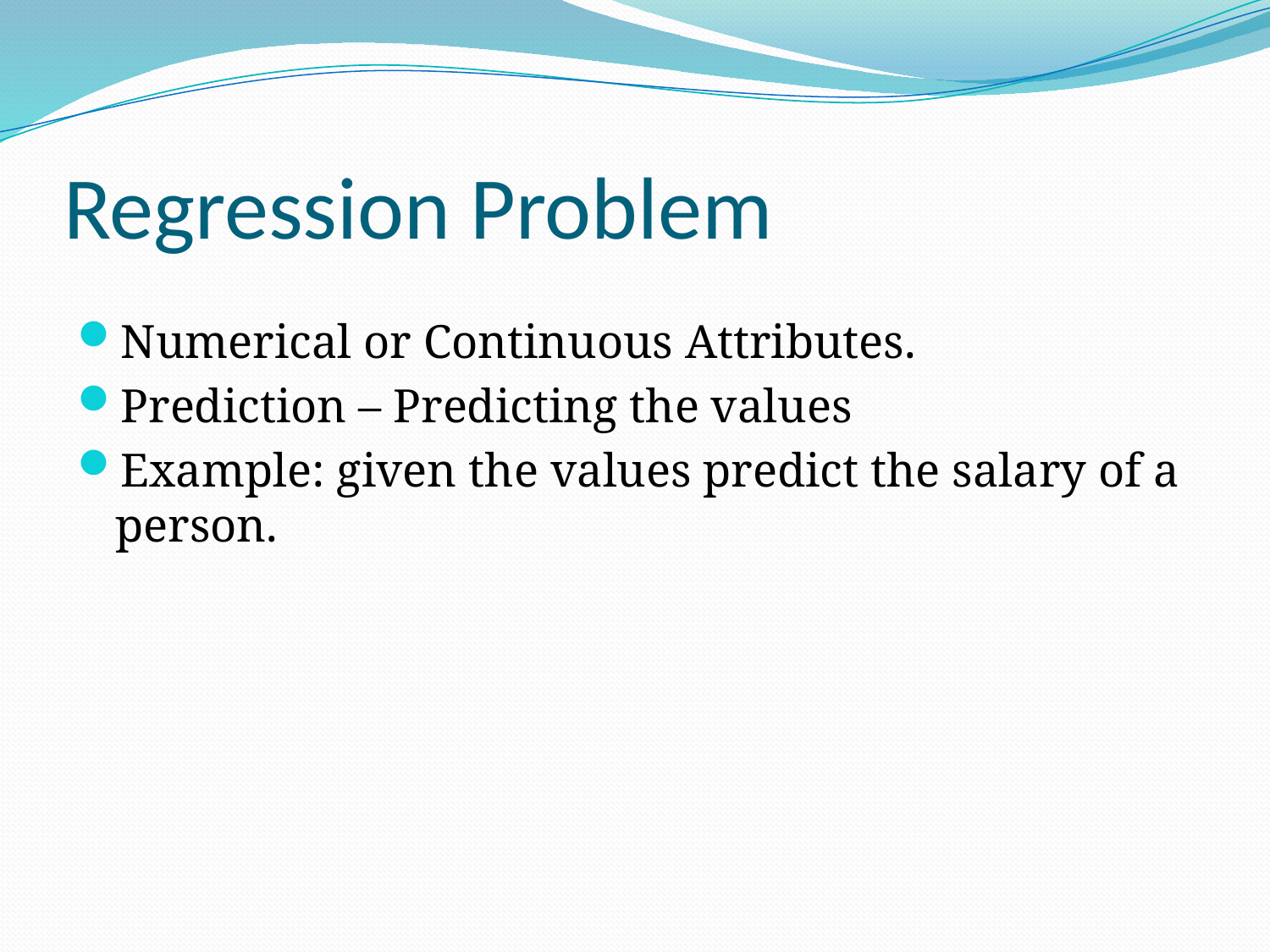

# Regression Problem
Numerical or Continuous Attributes.
Prediction – Predicting the values
Example: given the values predict the salary of a person.